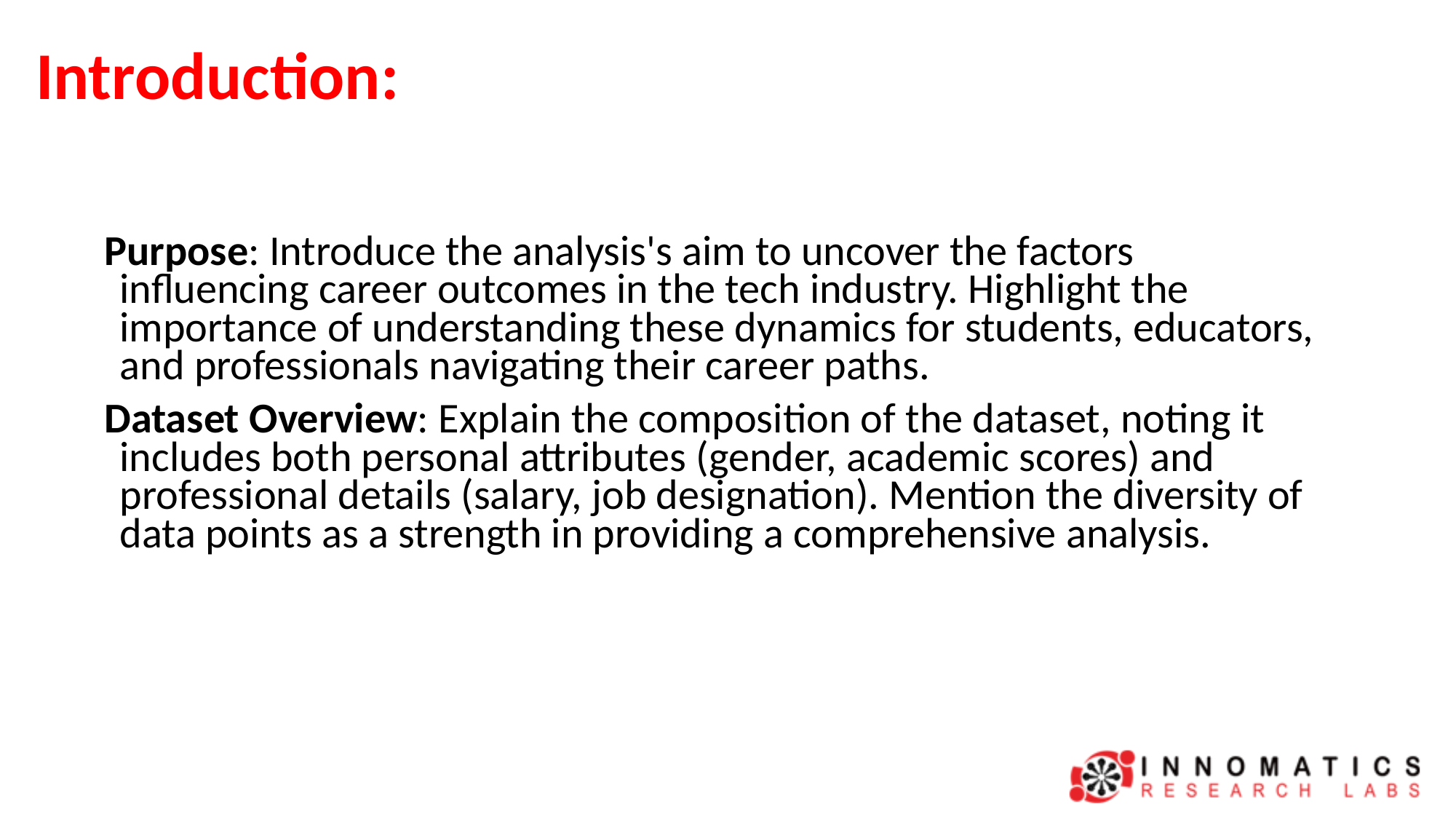

# Introduction:
Purpose: Introduce the analysis's aim to uncover the factors influencing career outcomes in the tech industry. Highlight the importance of understanding these dynamics for students, educators, and professionals navigating their career paths.
Dataset Overview: Explain the composition of the dataset, noting it includes both personal attributes (gender, academic scores) and professional details (salary, job designation). Mention the diversity of data points as a strength in providing a comprehensive analysis.